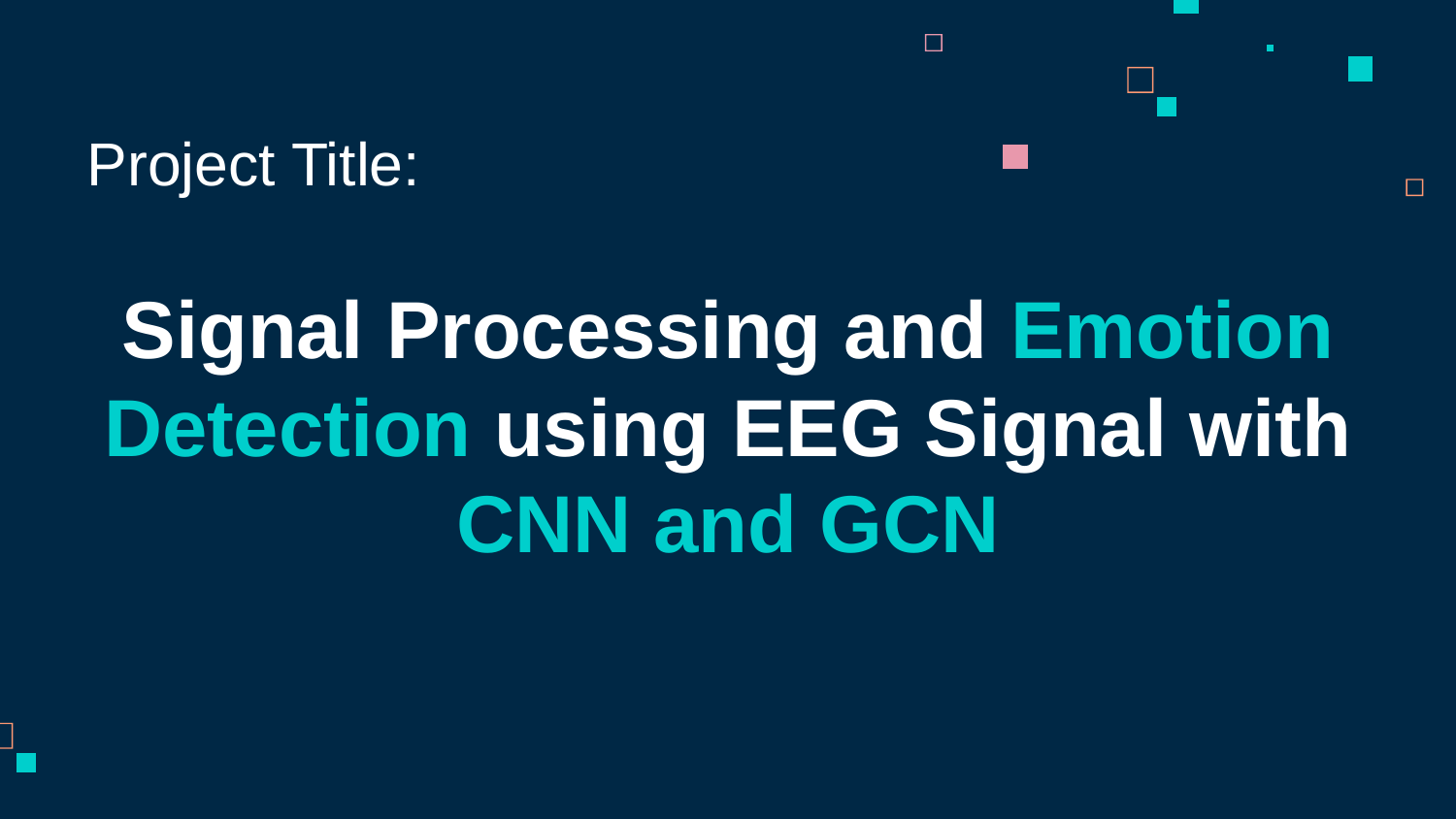

# Project Title:
Signal Processing and Emotion Detection using EEG Signal with CNN and GCN